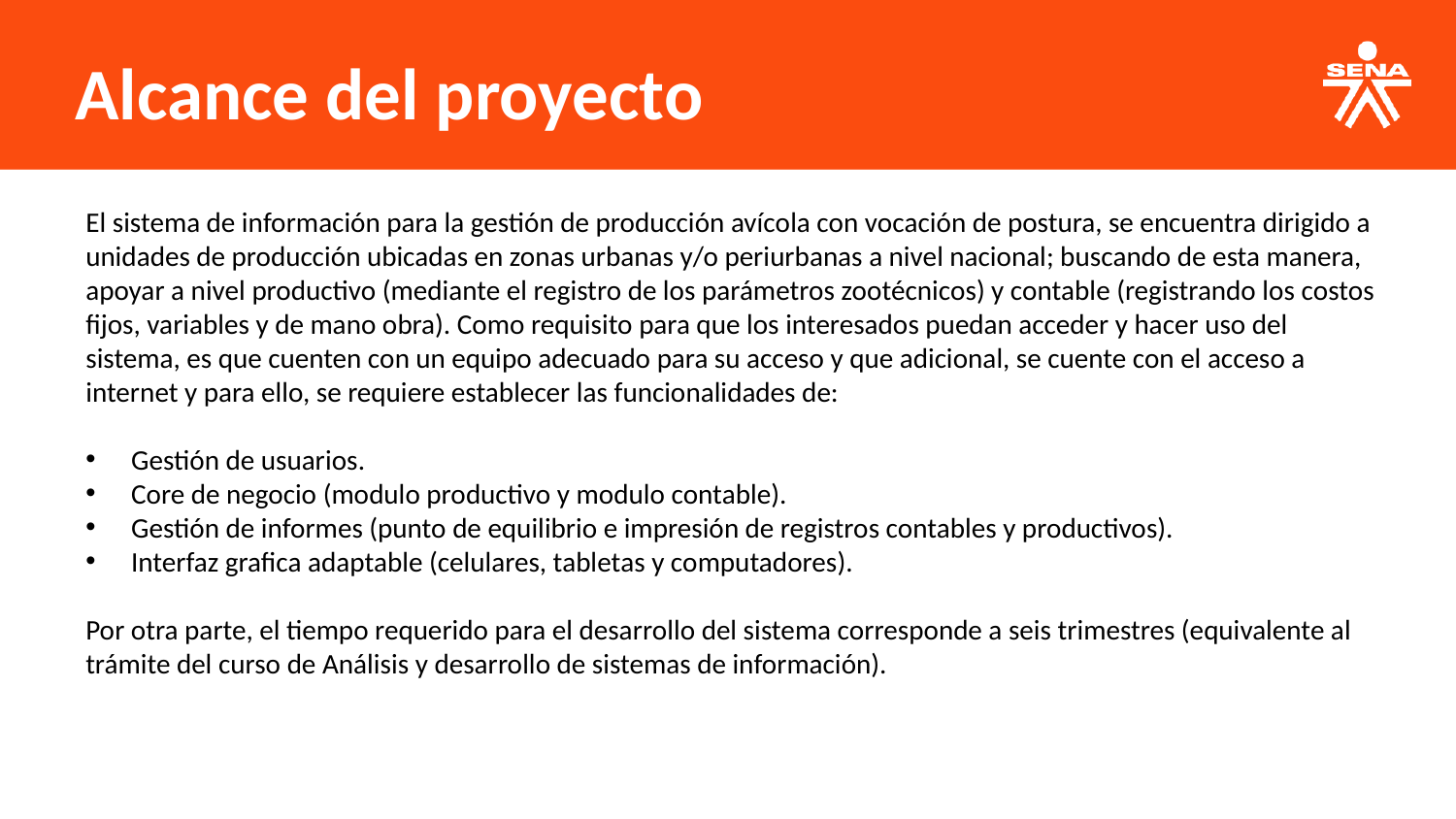

Alcance del proyecto
El sistema de información para la gestión de producción avícola con vocación de postura, se encuentra dirigido a unidades de producción ubicadas en zonas urbanas y/o periurbanas a nivel nacional; buscando de esta manera, apoyar a nivel productivo (mediante el registro de los parámetros zootécnicos) y contable (registrando los costos fijos, variables y de mano obra). Como requisito para que los interesados puedan acceder y hacer uso del sistema, es que cuenten con un equipo adecuado para su acceso y que adicional, se cuente con el acceso a internet y para ello, se requiere establecer las funcionalidades de:

Gestión de usuarios.
Core de negocio (modulo productivo y modulo contable).
Gestión de informes (punto de equilibrio e impresión de registros contables y productivos).
Interfaz grafica adaptable (celulares, tabletas y computadores).

Por otra parte, el tiempo requerido para el desarrollo del sistema corresponde a seis trimestres (equivalente al trámite del curso de Análisis y desarrollo de sistemas de información).